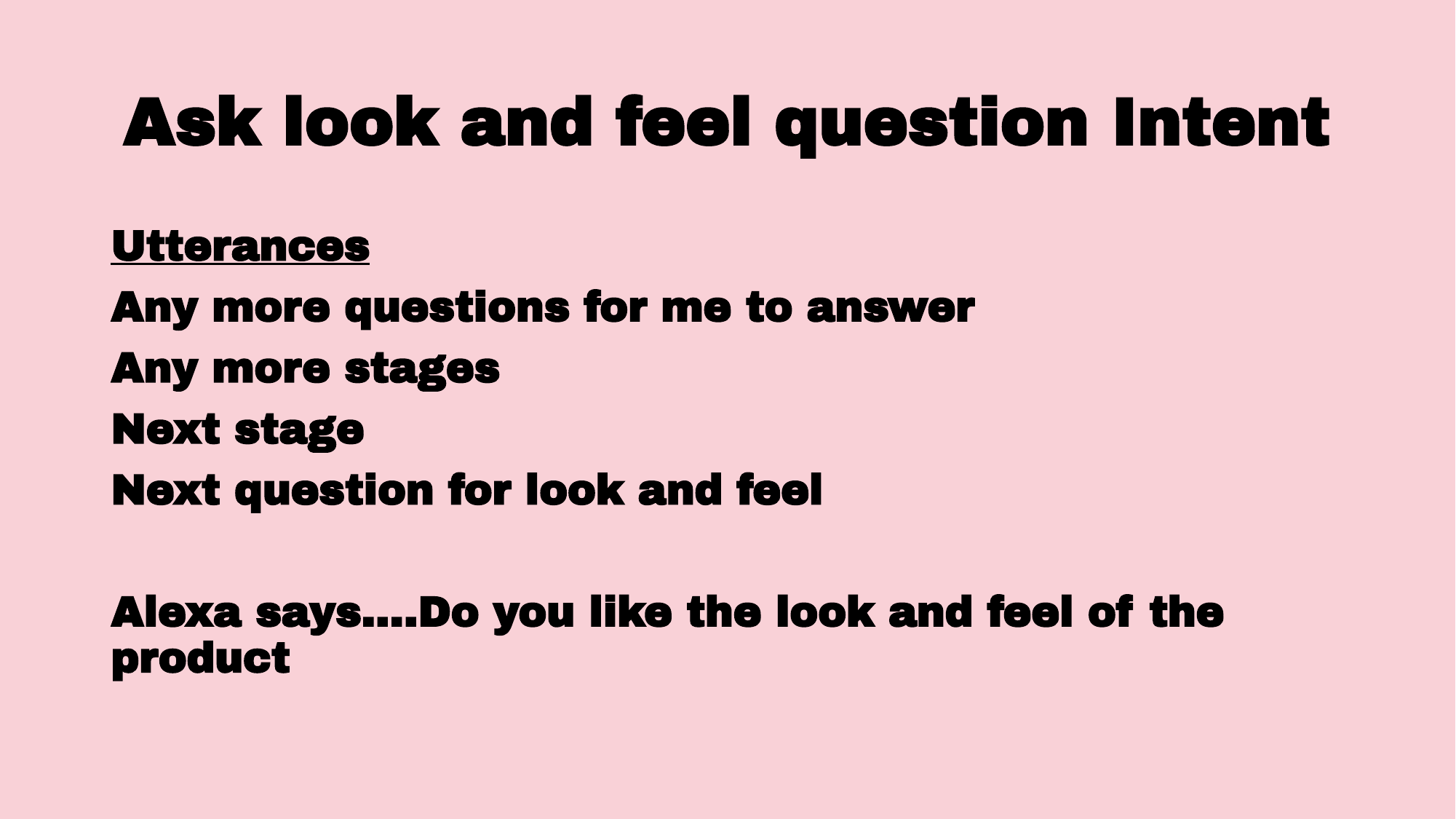

# Ask look and feel question Intent
Utterances
Any more questions for me to answer
Any more stages
Next stage
Next question for look and feel

Alexa says….Do you like the look and feel of the product